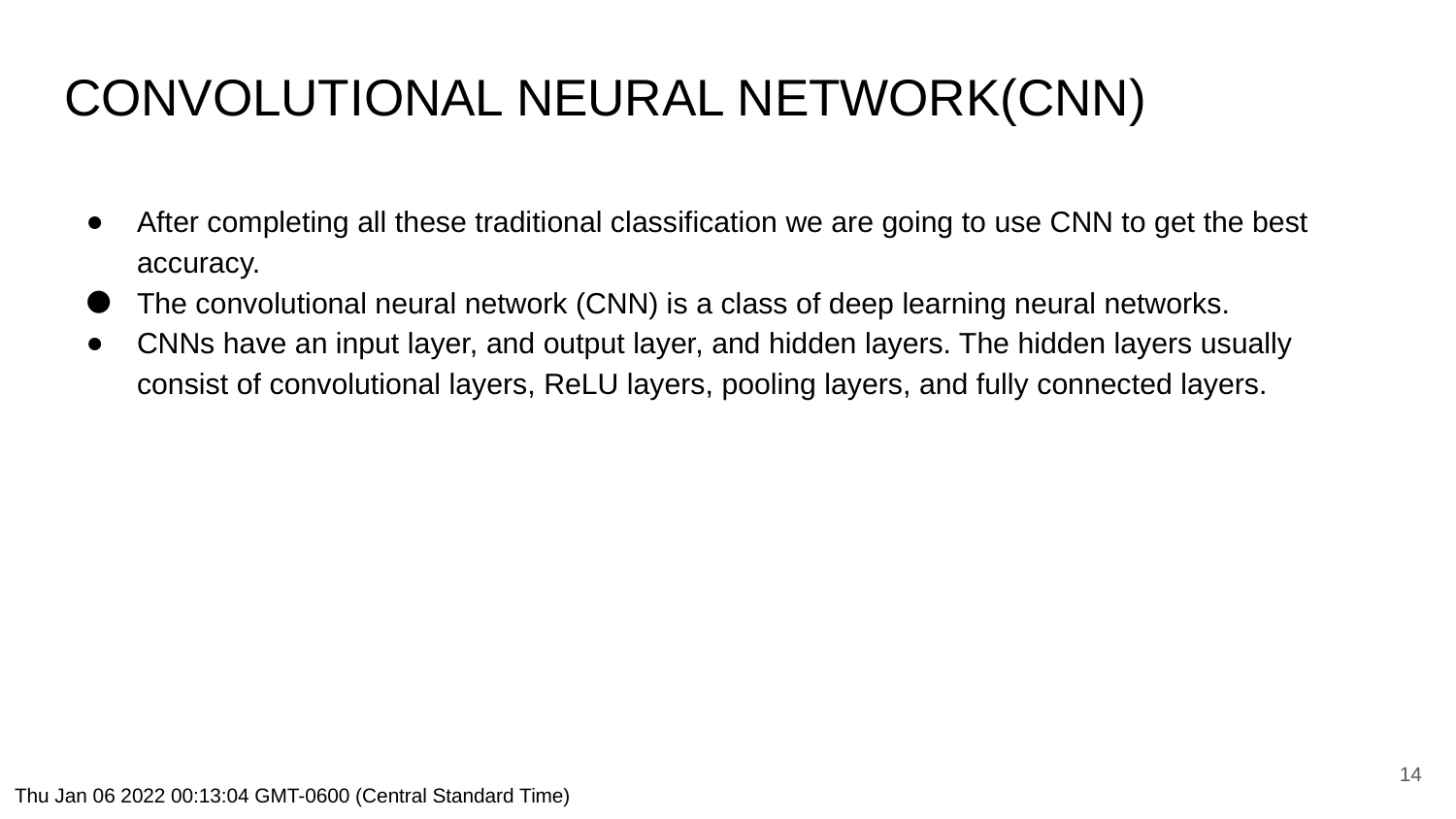

# CONVOLUTIONAL NEURAL NETWORK(CNN)
After completing all these traditional classification we are going to use CNN to get the best accuracy.
The convolutional neural network (CNN) is a class of deep learning neural networks.
CNNs have an input layer, and output layer, and hidden layers. The hidden layers usually consist of convolutional layers, ReLU layers, pooling layers, and fully connected layers.

14
Thu Jan 06 2022 00:13:04 GMT-0600 (Central Standard Time)